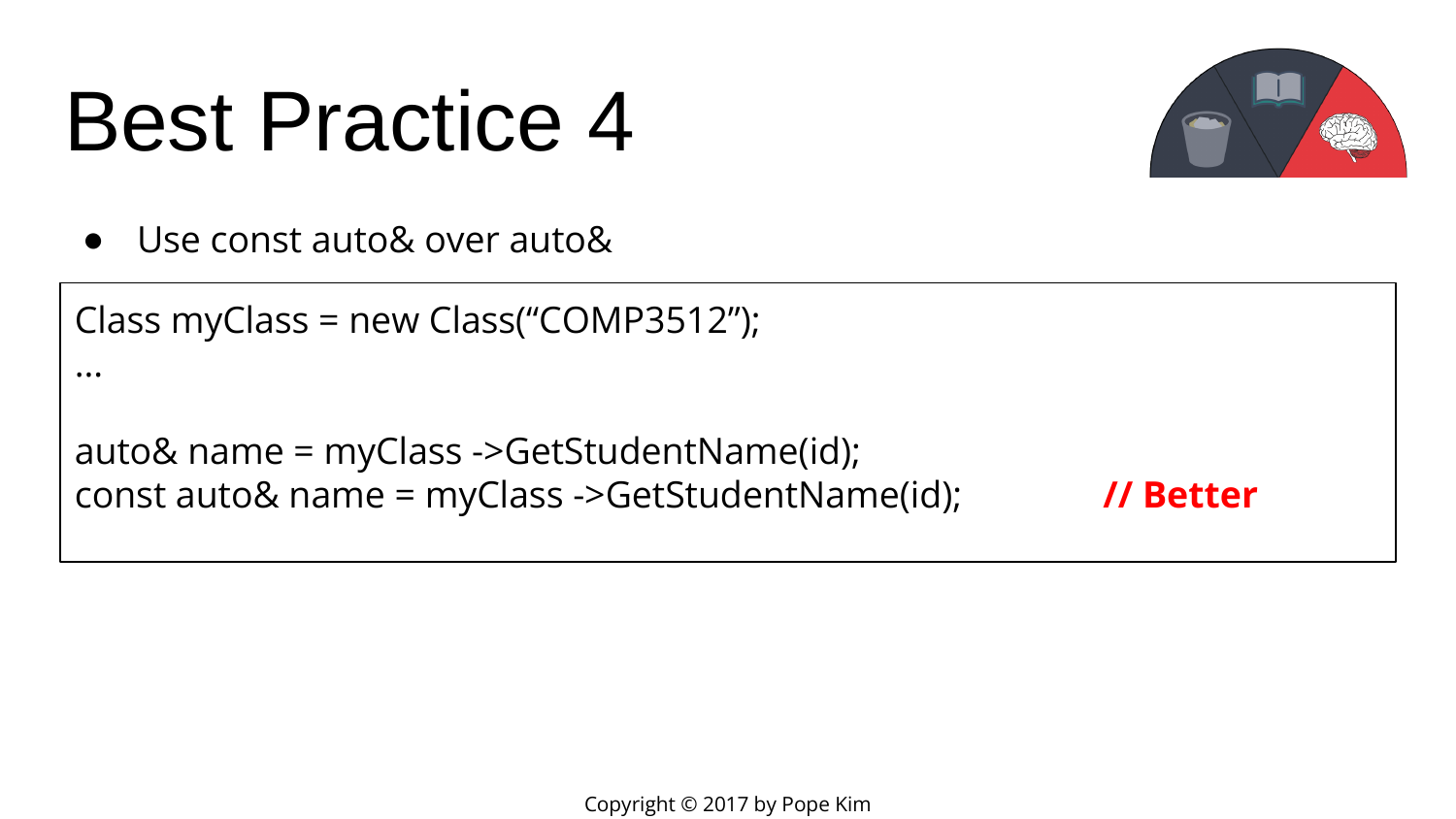

# Best Practice 4
Use const auto& over auto&
Class myClass = new Class(“COMP3512”);
...

auto& name = myClass ->GetStudentName(id);
const auto& name = myClass ->GetStudentName(id);	 // Better